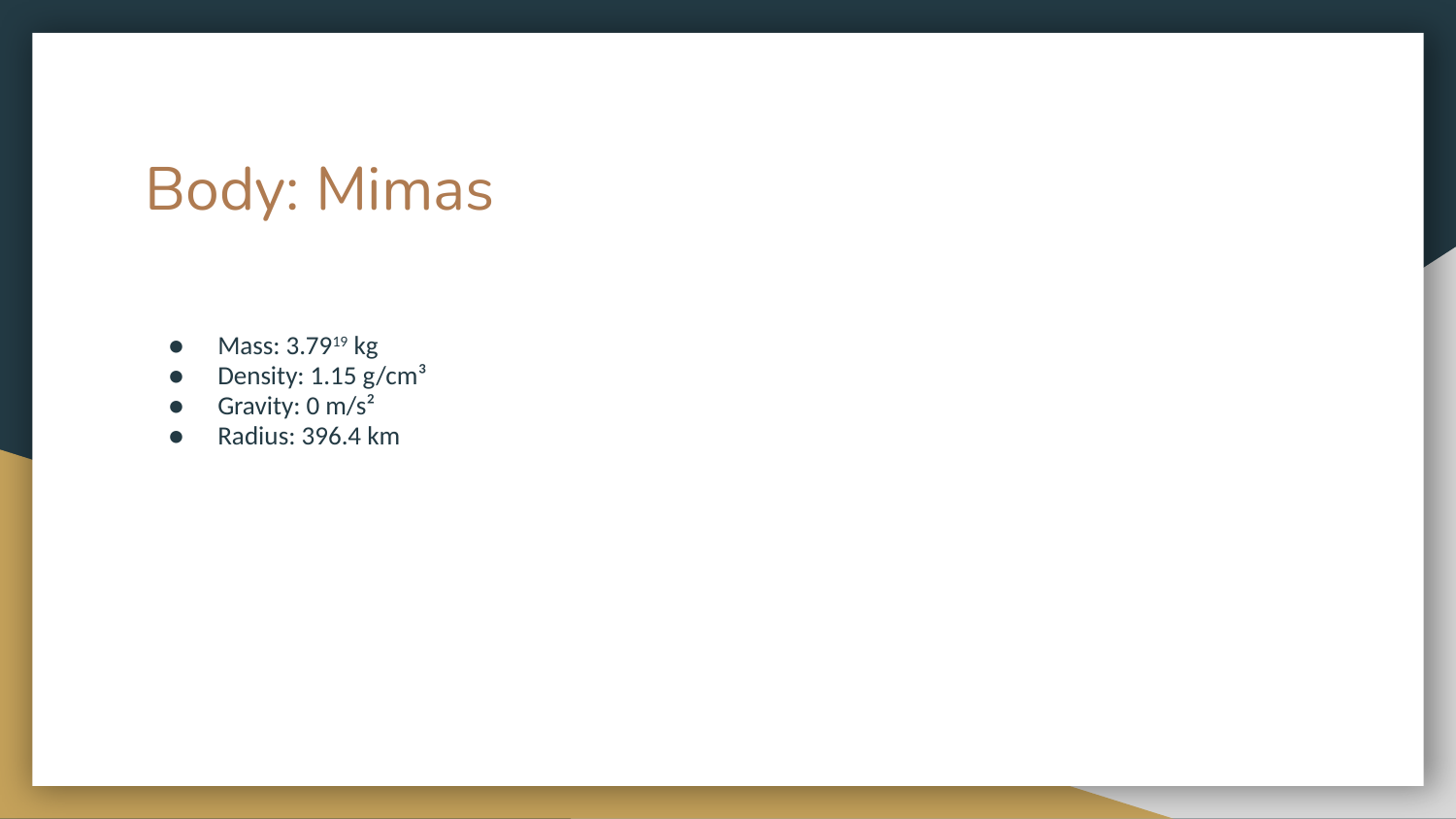

# Body: Mimas
Mass: 3.7919 kg
Density: 1.15 g/cm³
Gravity: 0 m/s²
Radius: 396.4 km